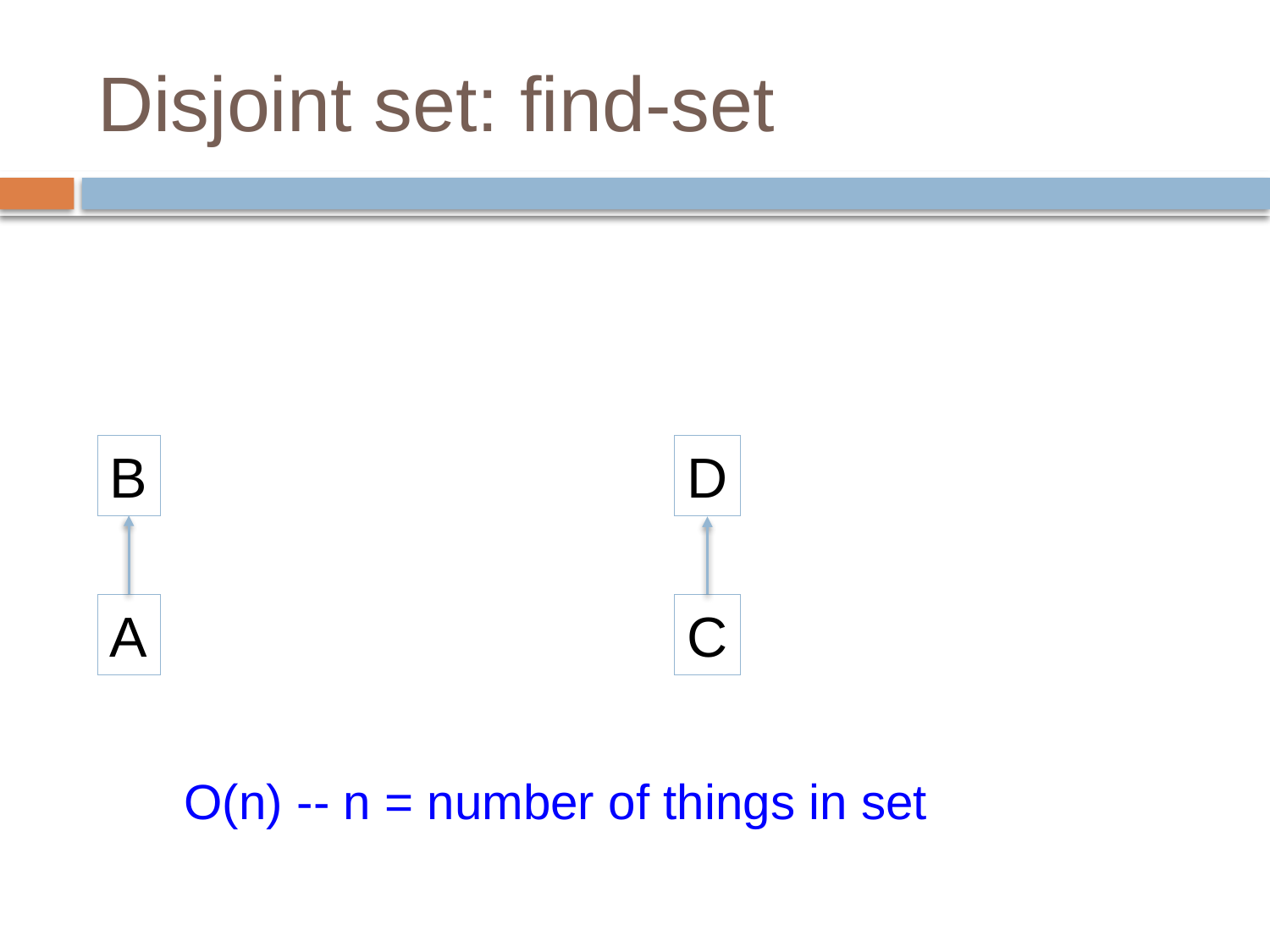

# Disjoint set: find-set
D
B
A
C
O(n) -- n = number of things in set